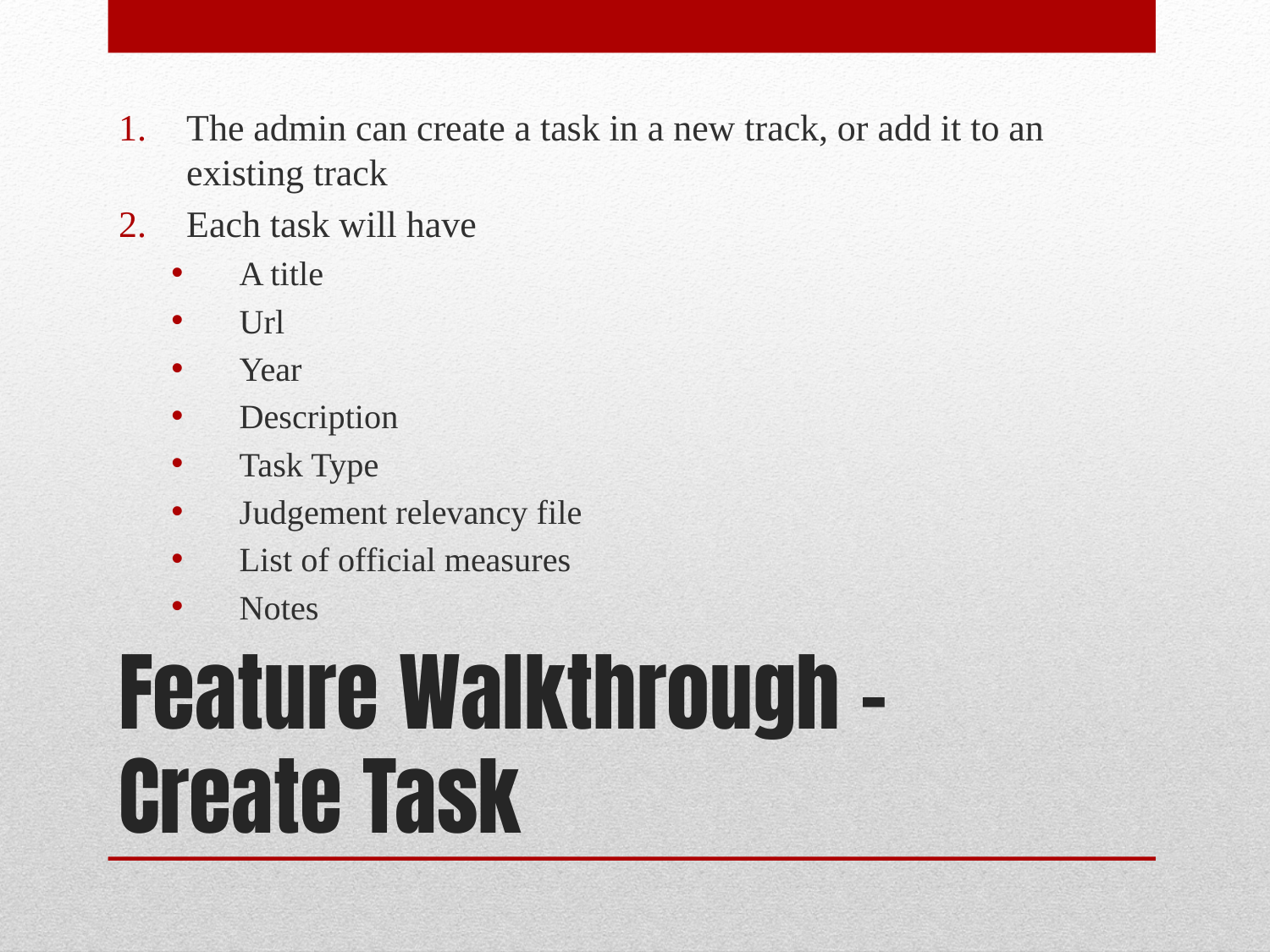

The admin can create a task in a new track, or add it to an existing track
Each task will have
A title
Url
Year
Description
Task Type
Judgement relevancy file
List of official measures
Notes
# Feature Walkthrough – Create Task